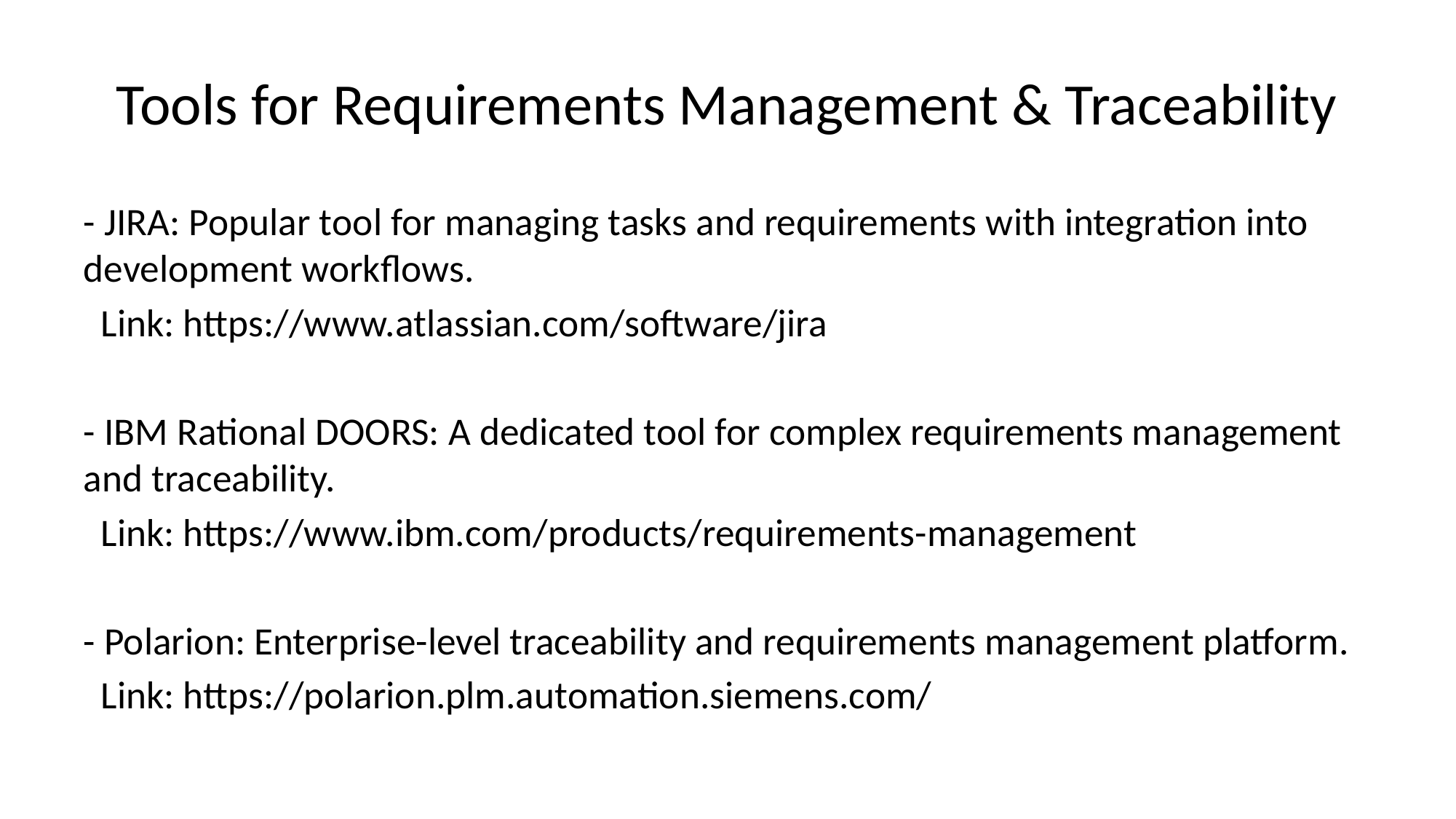

# Tools for Requirements Management & Traceability
- JIRA: Popular tool for managing tasks and requirements with integration into development workflows.
  Link: https://www.atlassian.com/software/jira

- IBM Rational DOORS: A dedicated tool for complex requirements management and traceability.
  Link: https://www.ibm.com/products/requirements-management

- Polarion: Enterprise-level traceability and requirements management platform.
  Link: https://polarion.plm.automation.siemens.com/